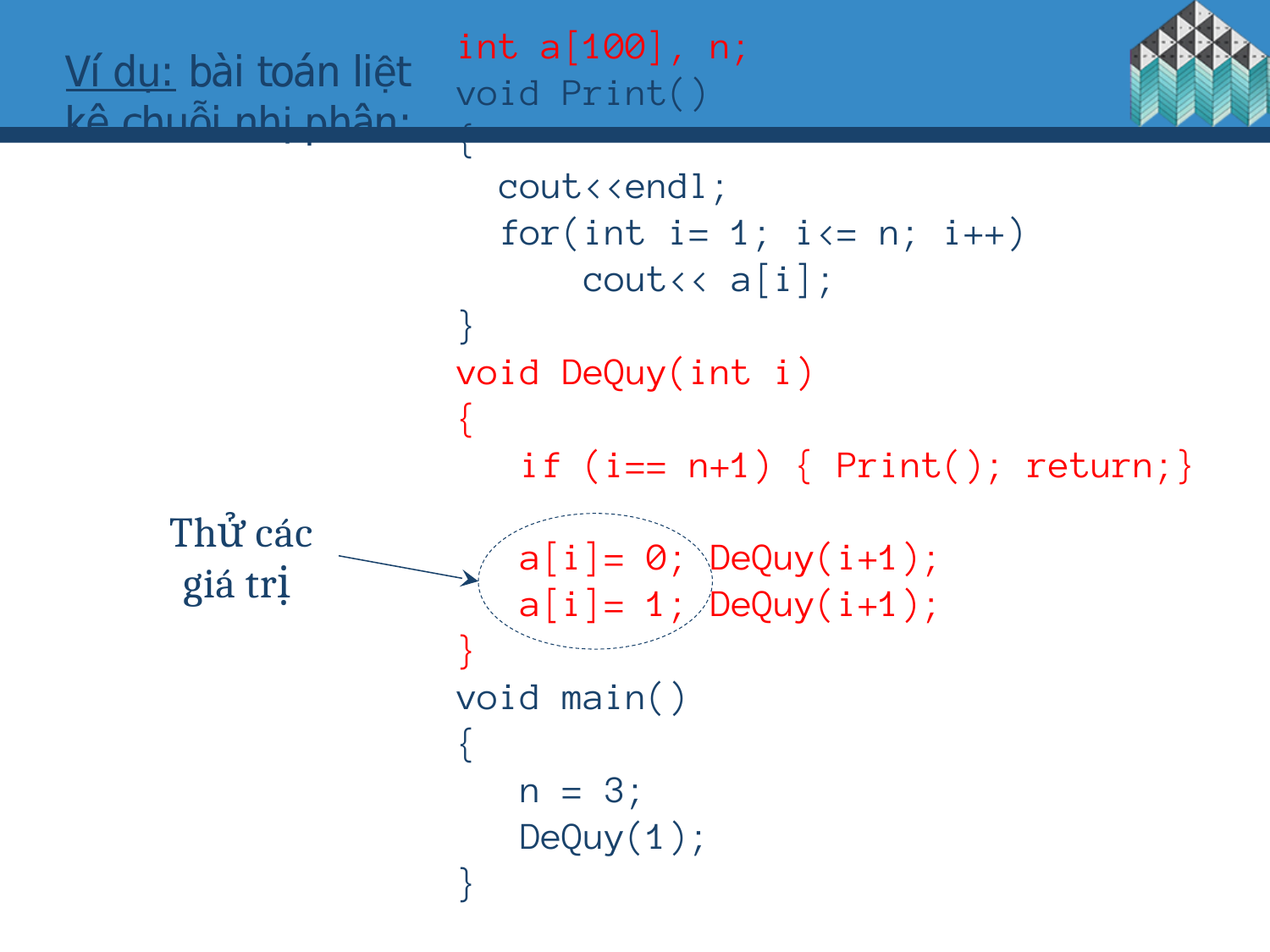

int a[100], n;
void Print()
{
  cout<<endl;
  for(int i= 1; i<= n; i++)
	cout<< a[i];
}
void DeQuy(int i)
{
   if (i== n+1) { Print(); return;}

   a[i]= 0; DeQuy(i+1);
   a[i]= 1; DeQuy(i+1);
}
void main()
{
   n = 3;
   DeQuy(1);
}

Ví dụ: bài toán liệt kê chuỗi nhị phân:
Thử các giá trị